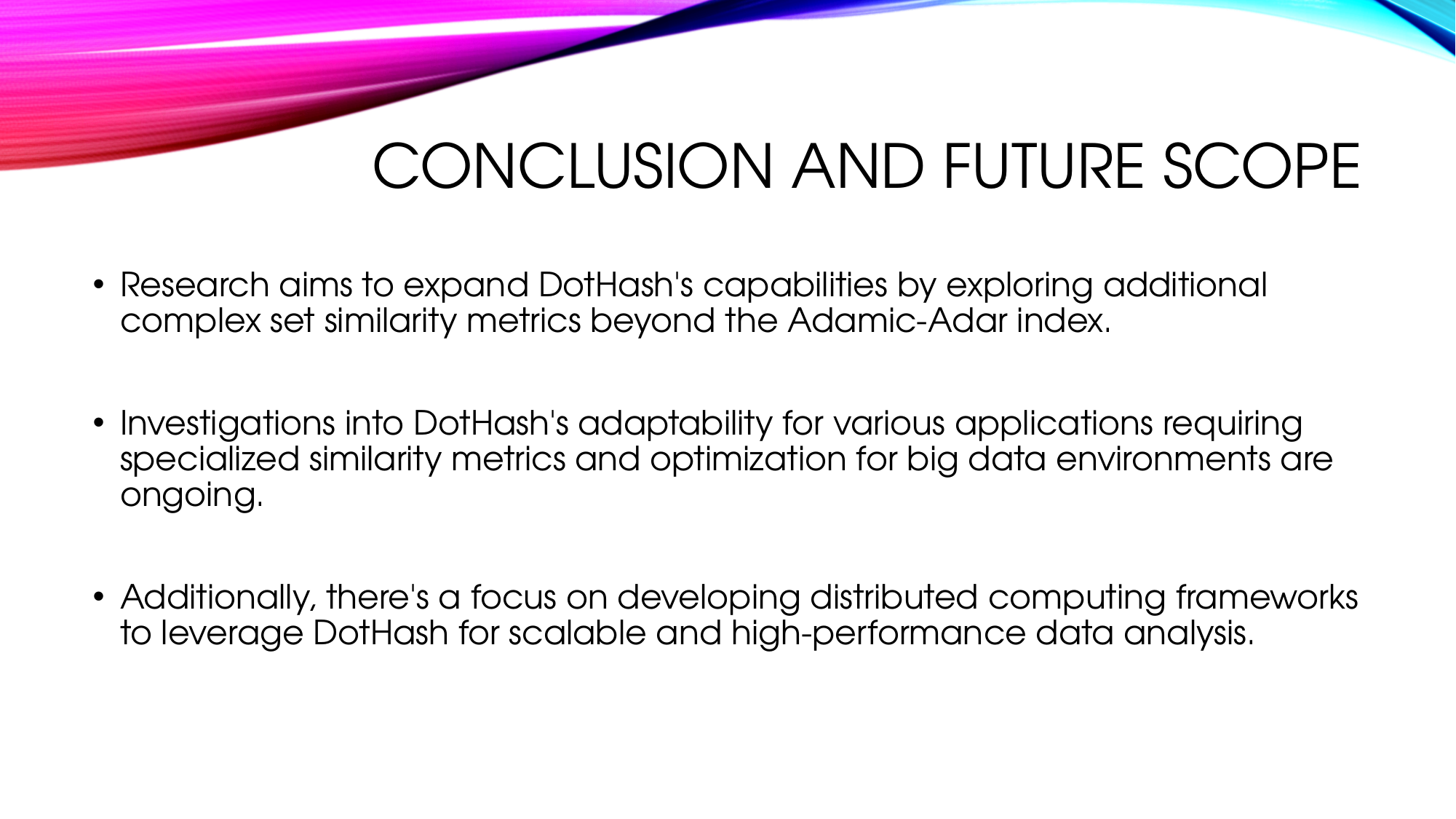

# CONCLUSION AND FUTURE SCOPE
Research aims to expand DotHash's capabilities by exploring additional complex set similarity metrics beyond the Adamic-Adar index.

Investigations into DotHash's adaptability for various applications requiring specialized similarity metrics and optimization for big data environments are ongoing.

Additionally, there's a focus on developing distributed computing frameworks to leverage DotHash for scalable and high-performance data analysis.